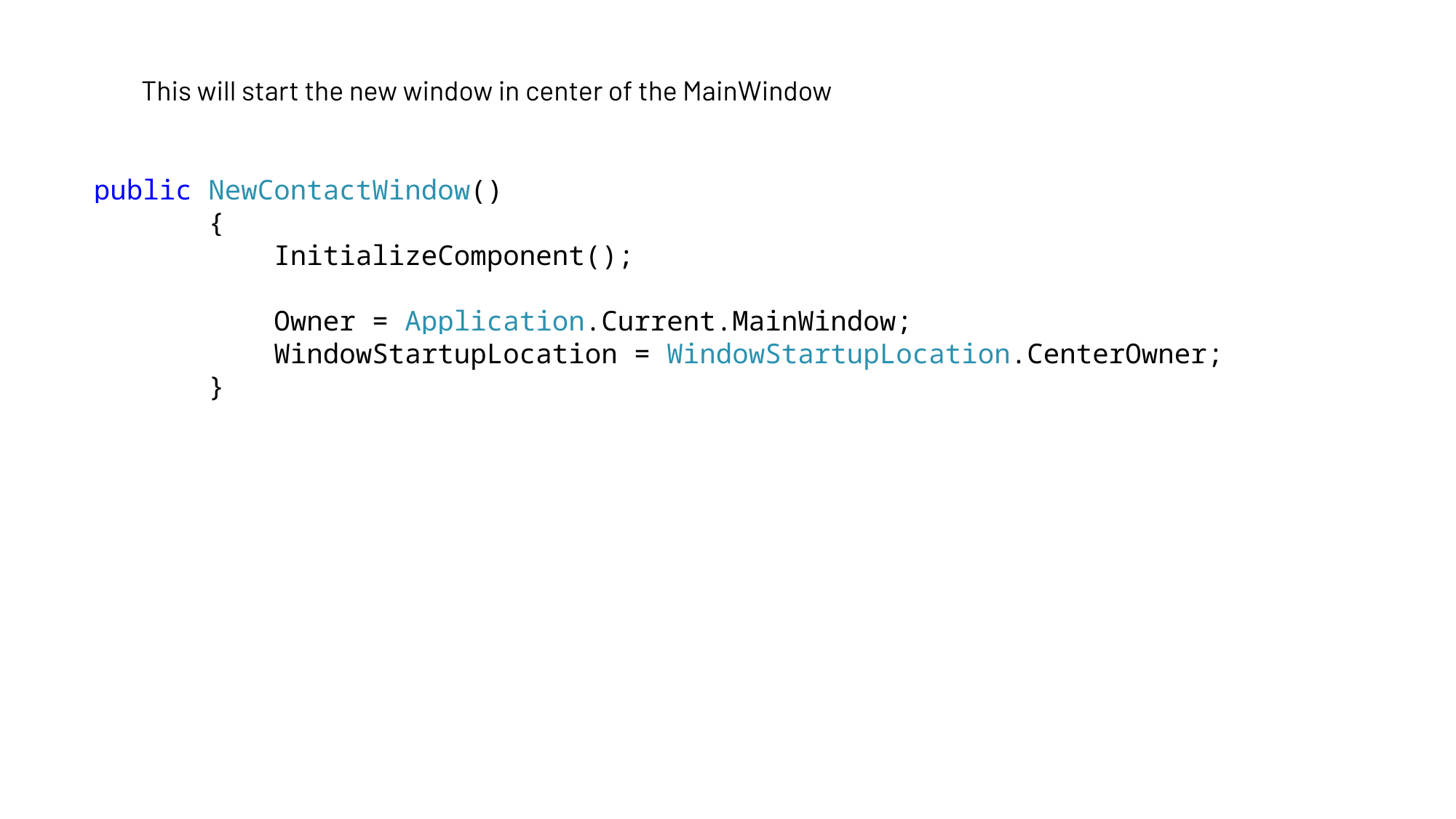

This will start the new window in center of the MainWindow
 public NewContactWindow()
        {
            InitializeComponent();

            Owner = Application.Current.MainWindow;
            WindowStartupLocation = WindowStartupLocation.CenterOwner;
        }